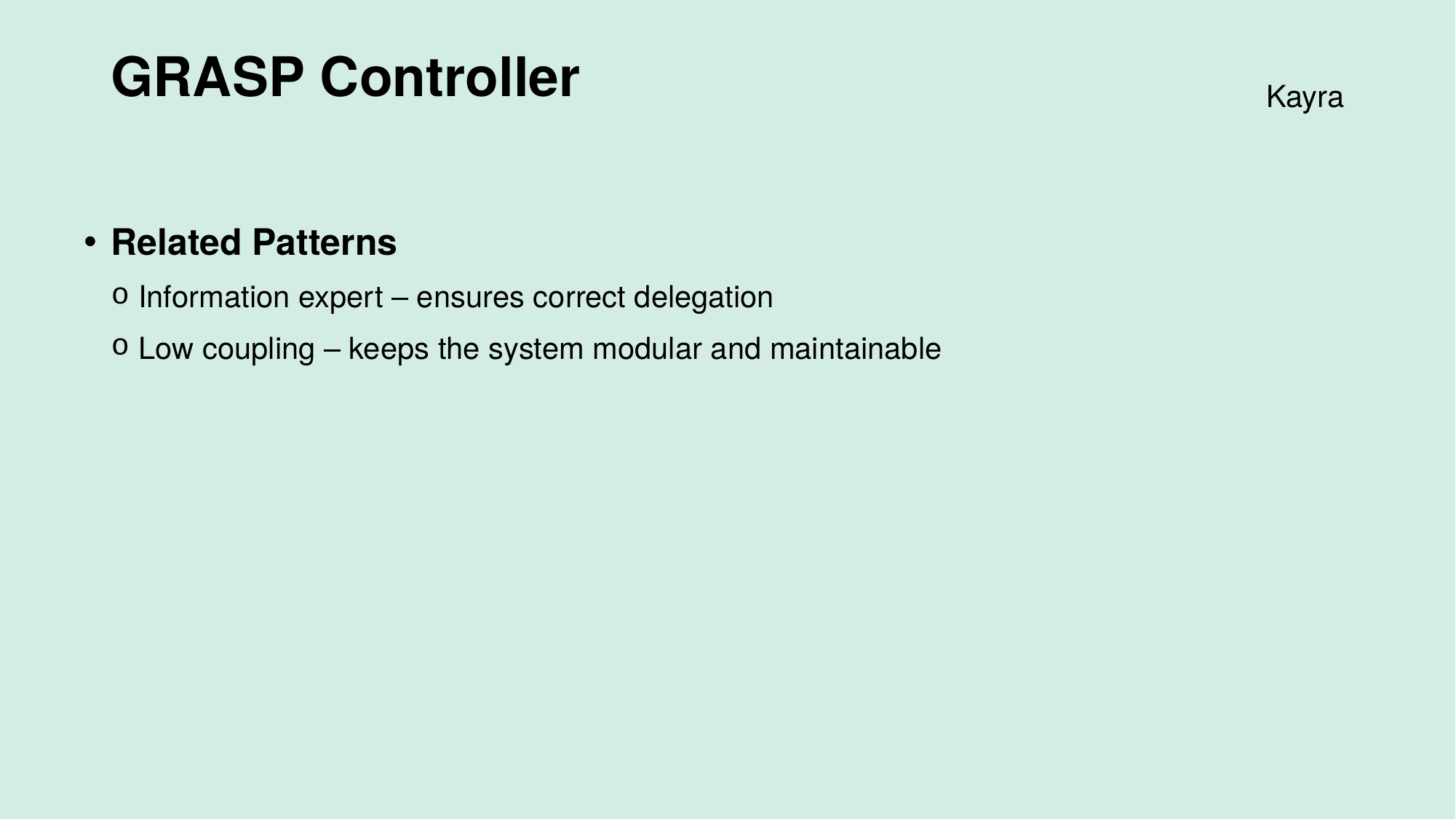

# GRASP Controller
Kayra
Related Patterns
Information expert – ensures correct delegation
Low coupling – keeps the system modular and maintainable